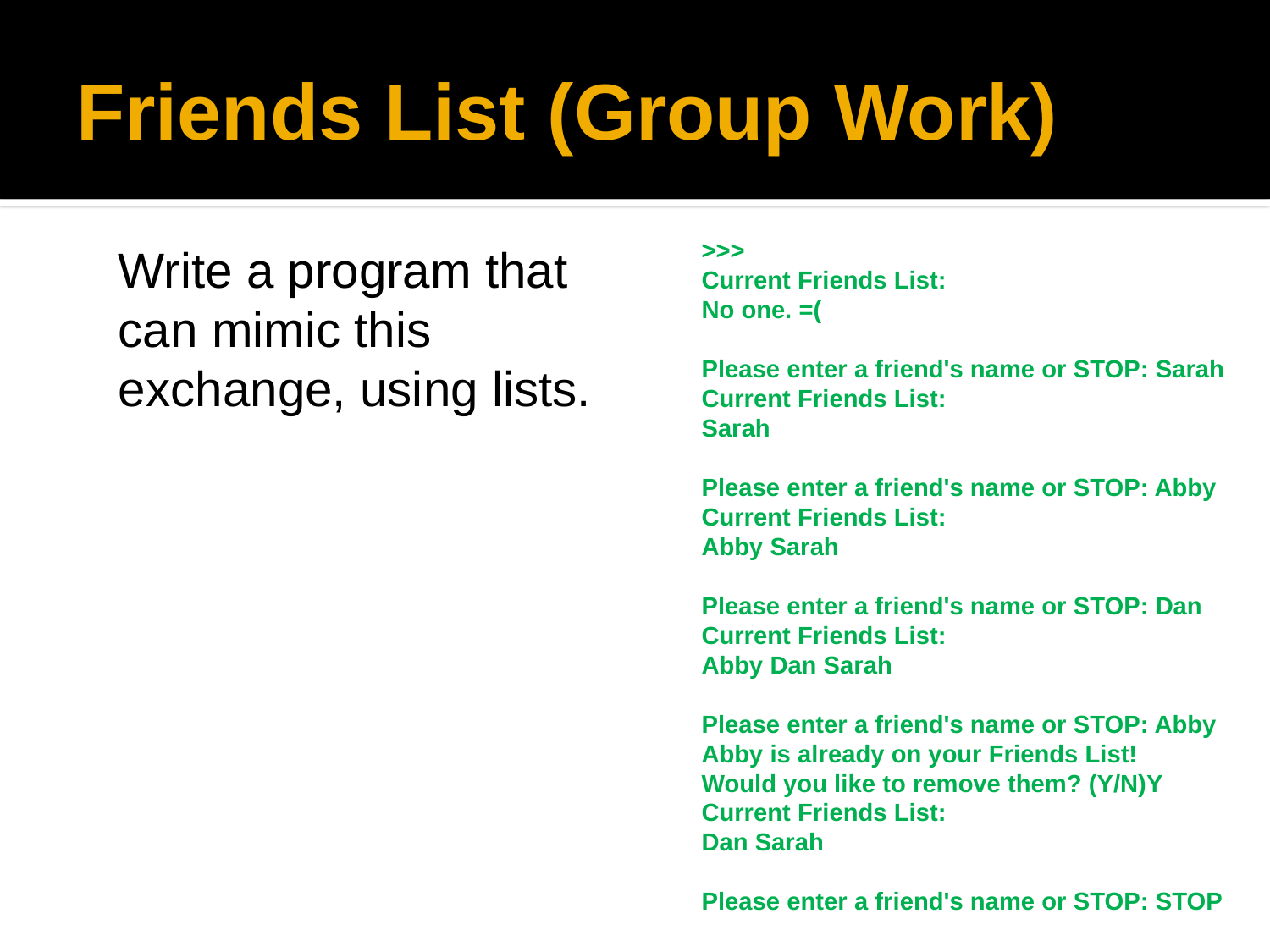

# Friends List (Group Work)
>>>
Current Friends List:
No one. =(

Please enter a friend's name or STOP: Sarah
Current Friends List:
Sarah

Please enter a friend's name or STOP: Abby
Current Friends List:
Abby Sarah

Please enter a friend's name or STOP: Dan
Current Friends List:
Abby Dan Sarah

Please enter a friend's name or STOP: Abby
Abby is already on your Friends List!
Would you like to remove them? (Y/N)Y
Current Friends List:
Dan Sarah

Please enter a friend's name or STOP: STOP
Write a program that can mimic this exchange, using lists.